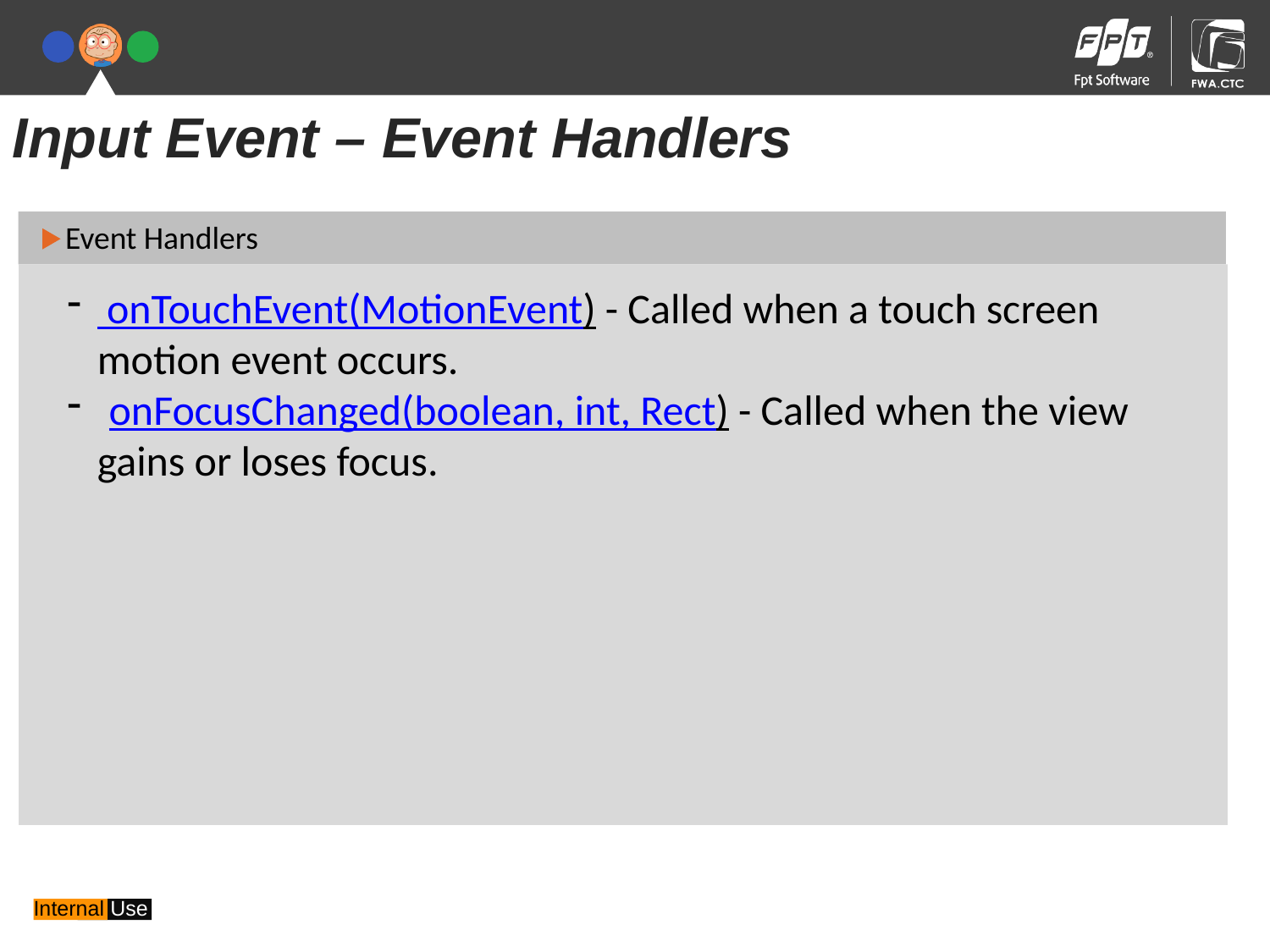

Input Event – Event Handlers

Event Handlers

 onTouchEvent(MotionEvent) - Called when a touch screen motion event occurs.
 onFocusChanged(boolean, int, Rect) - Called when the view gains or loses focus.